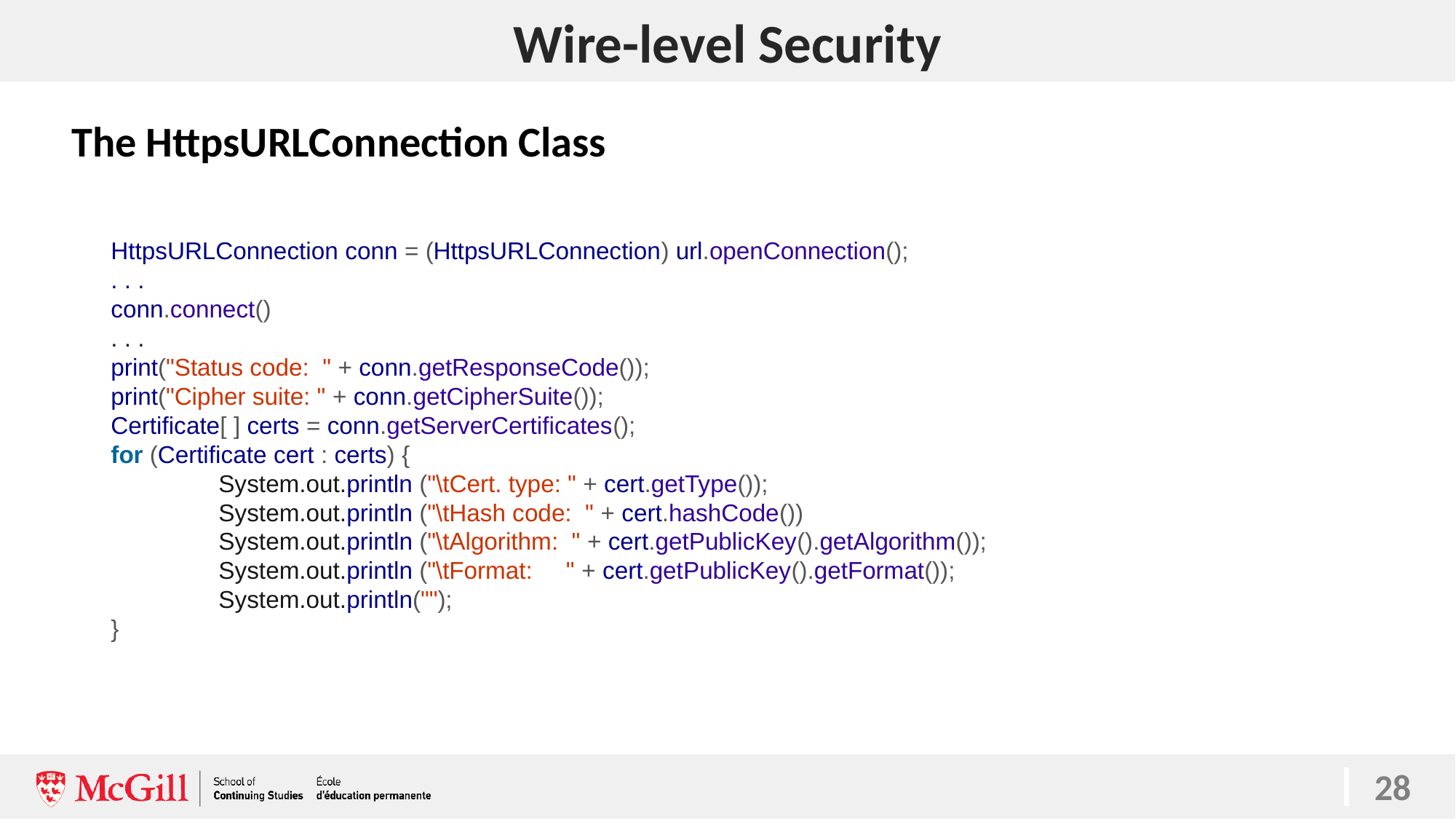

# Wire-level Security
The HttpsURLConnection Class
HttpsURLConnection conn = (HttpsURLConnection) url.openConnection();
. . .
conn.connect()
. . .
print("Status code:  " + conn.getResponseCode());
print("Cipher suite: " + conn.getCipherSuite());
Certificate[ ] certs = conn.getServerCertificates();
for (Certificate cert : certs) {
                System.out.println ("\tCert. type: " + cert.getType());
                System.out.println ("\tHash code:  " + cert.hashCode())
                System.out.println ("\tAlgorithm:  " + cert.getPublicKey().getAlgorithm());
                System.out.println ("\tFormat:     " + cert.getPublicKey().getFormat());
                System.out.println("");
}